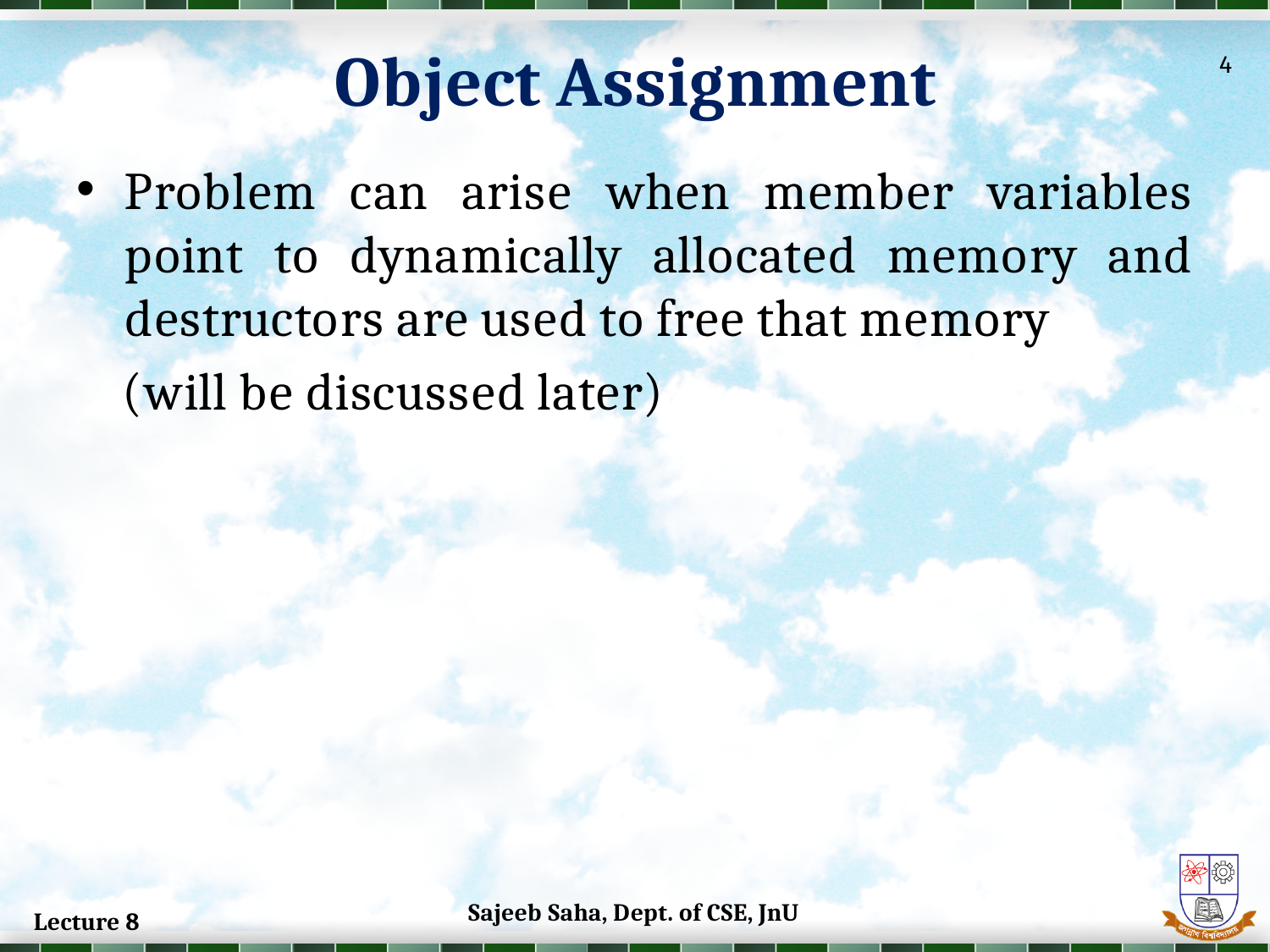

Object Assignment
4
Problem can arise when member variables point to dynamically allocated memory and destructors are used to free that memory
    (will be discussed later)

Sajeeb Saha, Dept. of CSE, JnU